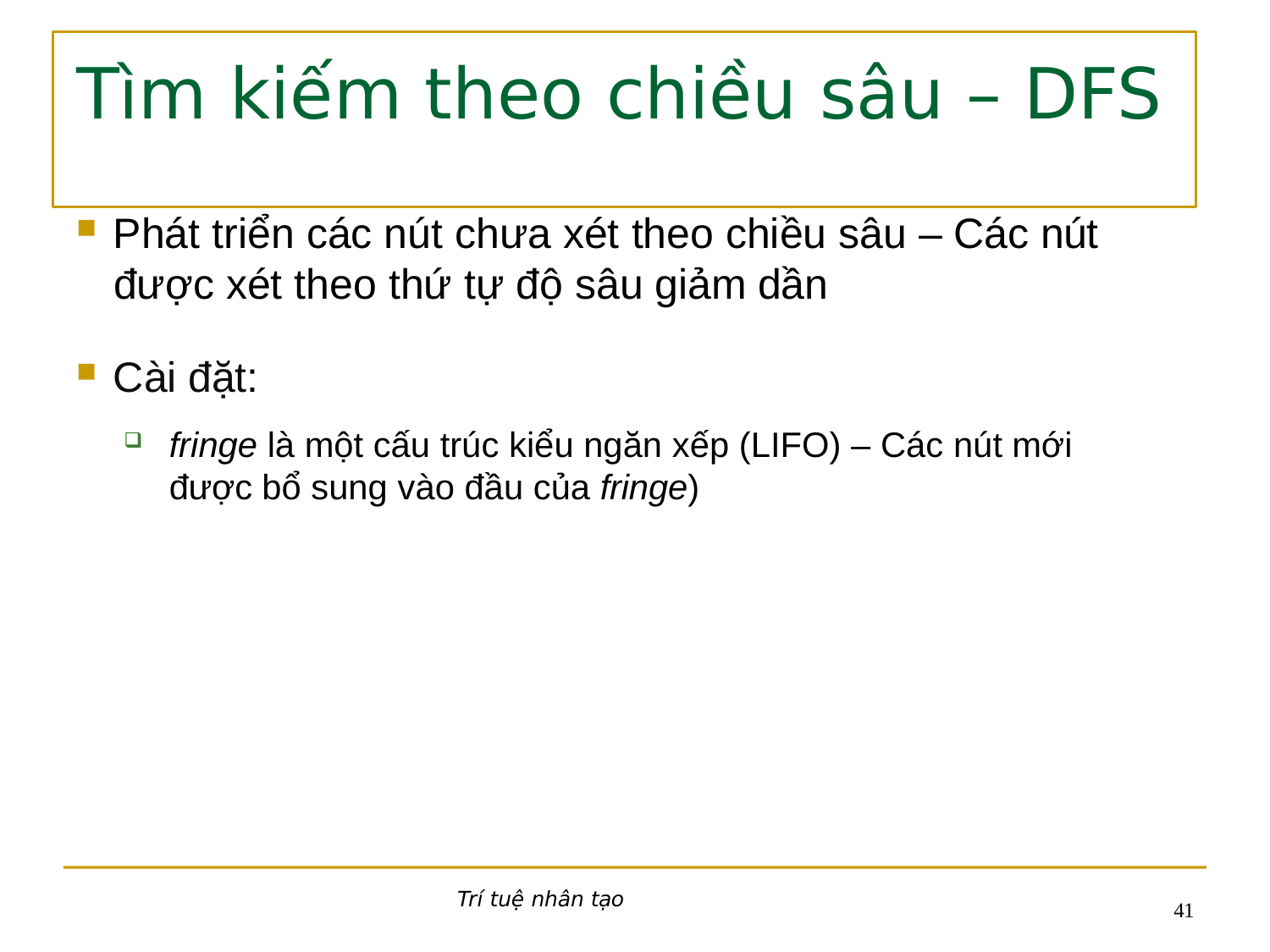

# Tìm kiếm theo chiều sâu – DFS
Phát triển các nút chưa xét theo chiều sâu – Các nút
được xét theo thứ tự độ sâu giảm dần
Cài đặt:
fringe là một cấu trúc kiểu ngăn xếp (LIFO) – Các nút mới được bổ sung vào đầu của fringe)

Trí tuệ nhân tạo
41